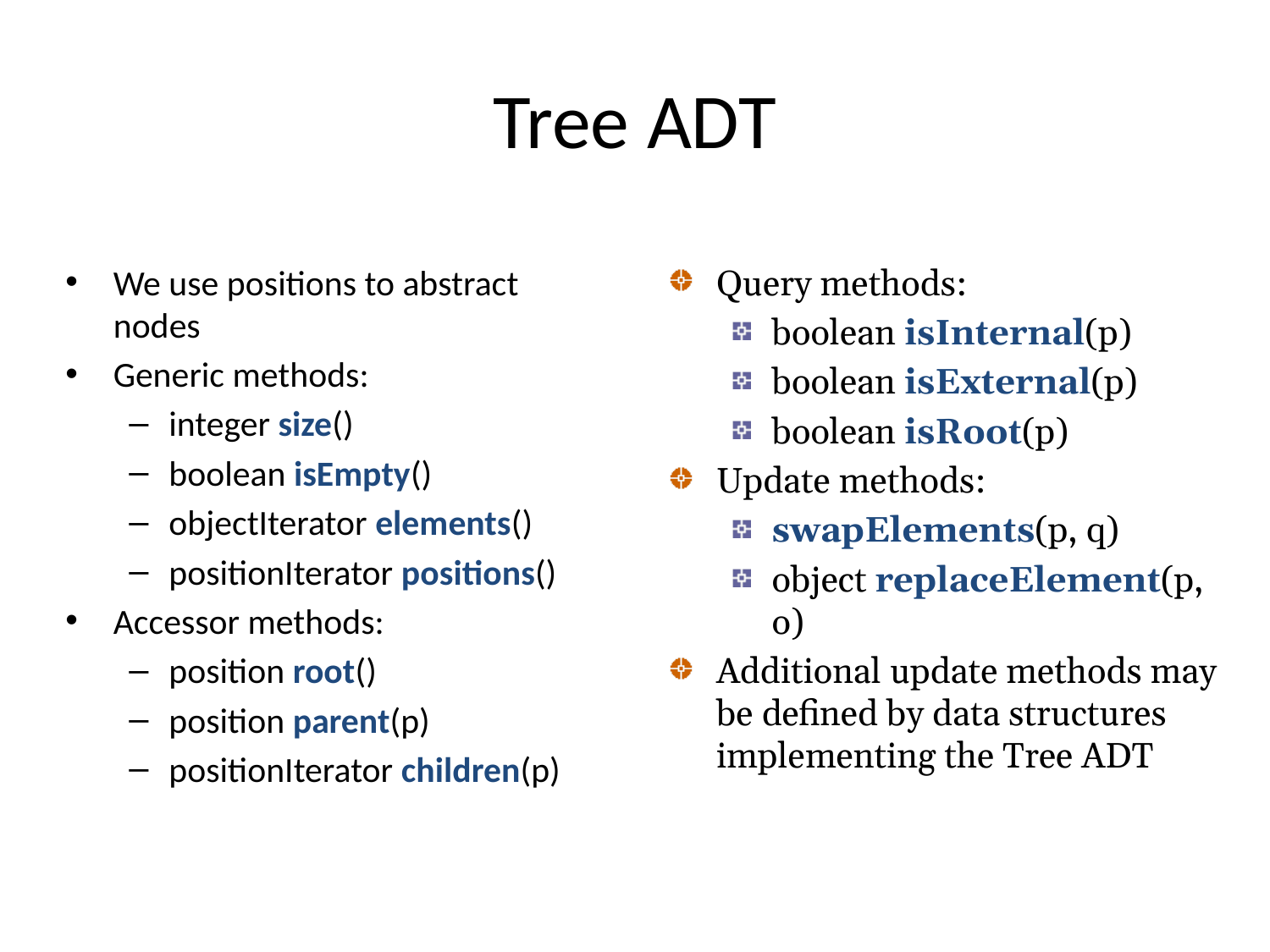

# Tree ADT
We use positions to abstract nodes
Generic methods:
integer size()
boolean isEmpty()
objectIterator elements()
positionIterator positions()
Accessor methods:
position root()
position parent(p)
positionIterator children(p)
Query methods:
boolean isInternal(p)
boolean isExternal(p)
boolean isRoot(p)
Update methods:
swapElements(p, q)
object replaceElement(p, o)
Additional update methods may be defined by data structures implementing the Tree ADT